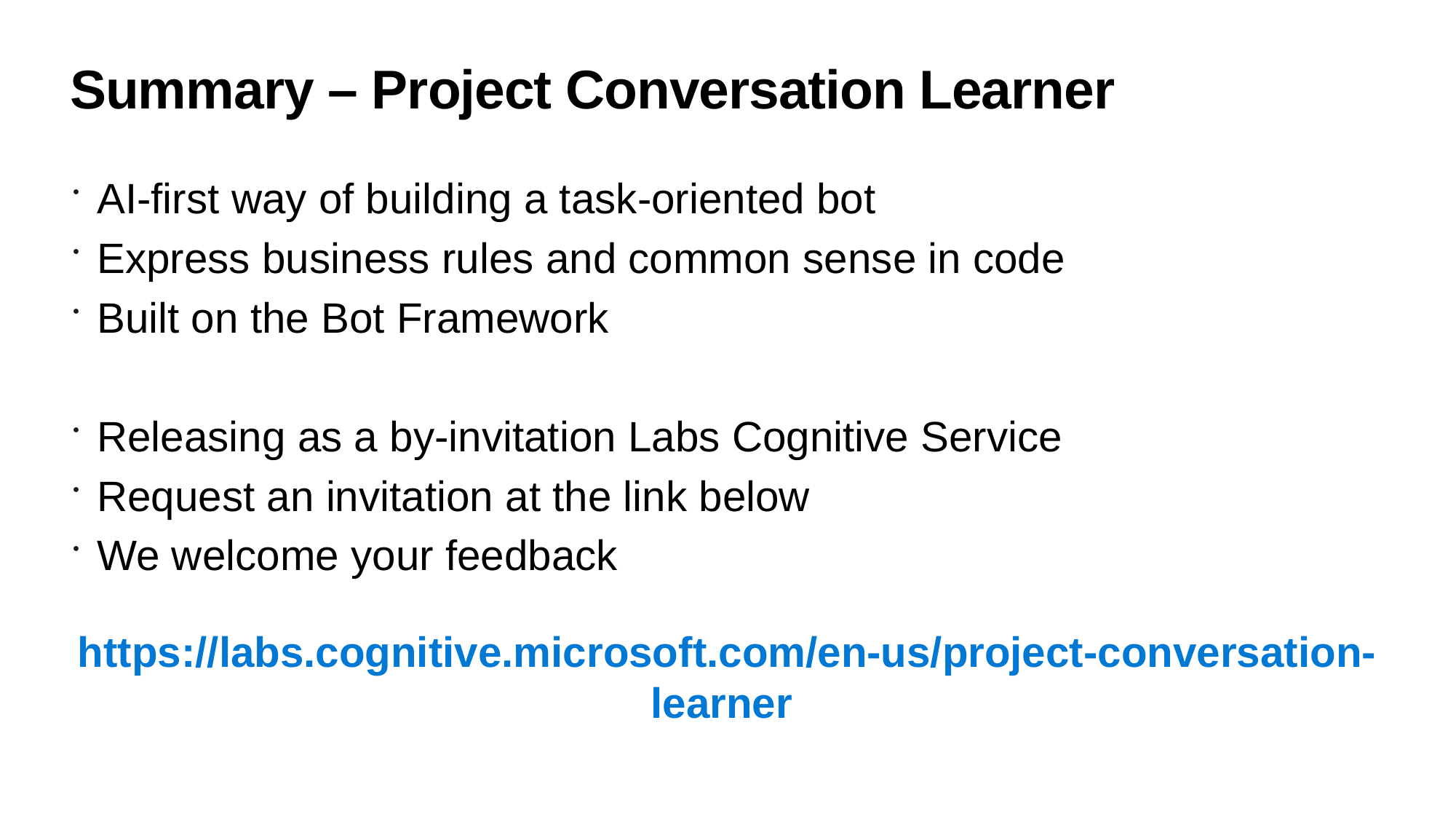

# Summary – Project Conversation Learner
AI-first way of building a task-oriented bot
Express business rules and common sense in code
Built on the Bot Framework

Releasing as a by-invitation Labs Cognitive Service
Request an invitation at the link below
We welcome your feedback
https://labs.cognitive.microsoft.com/en-us/project-conversation-learner